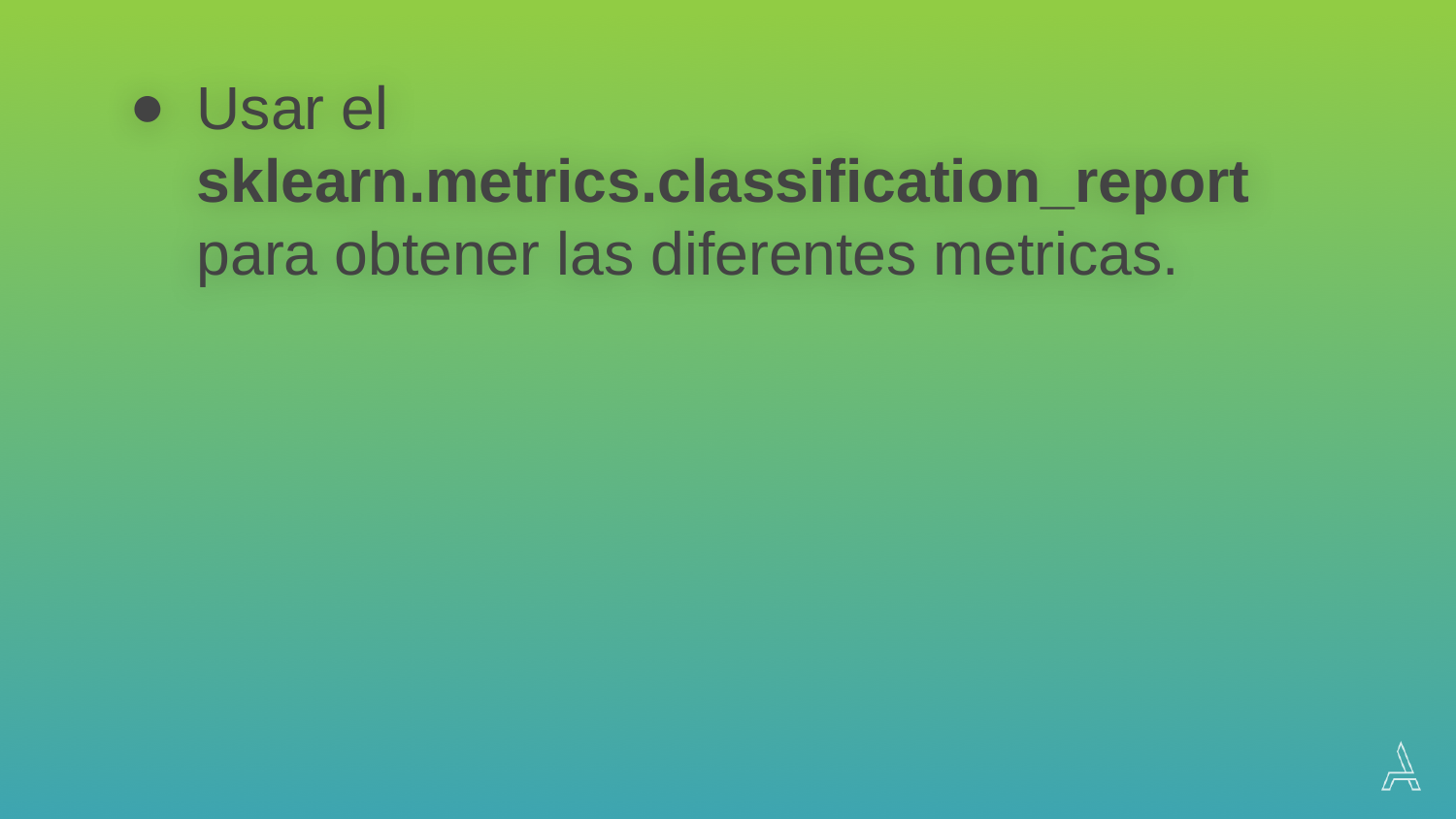

Usar el sklearn.metrics.classification_report  para obtener las diferentes metricas.